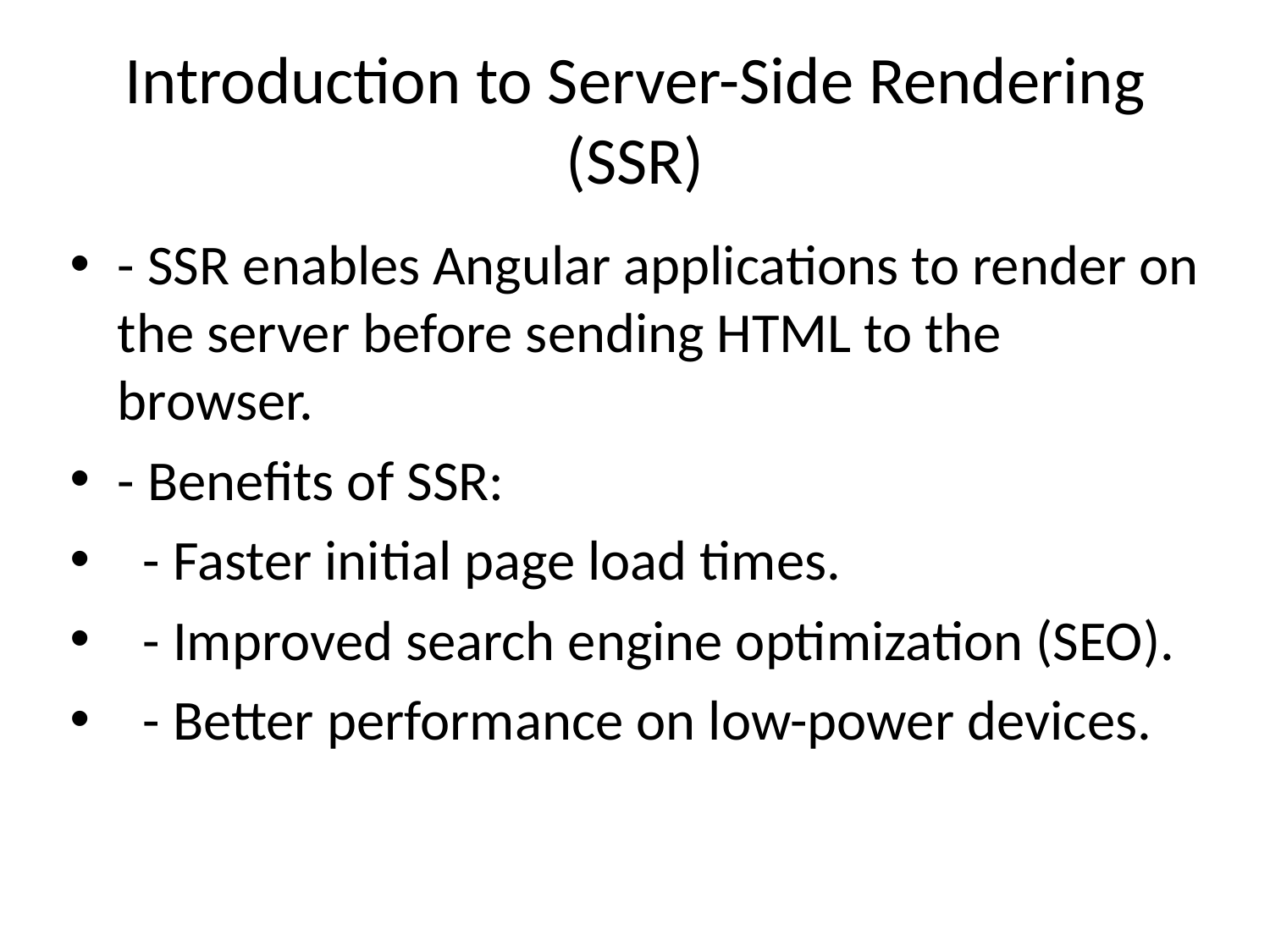

# Introduction to Server-Side Rendering (SSR)
- SSR enables Angular applications to render on the server before sending HTML to the browser.
- Benefits of SSR:
  - Faster initial page load times.
  - Improved search engine optimization (SEO).
  - Better performance on low-power devices.